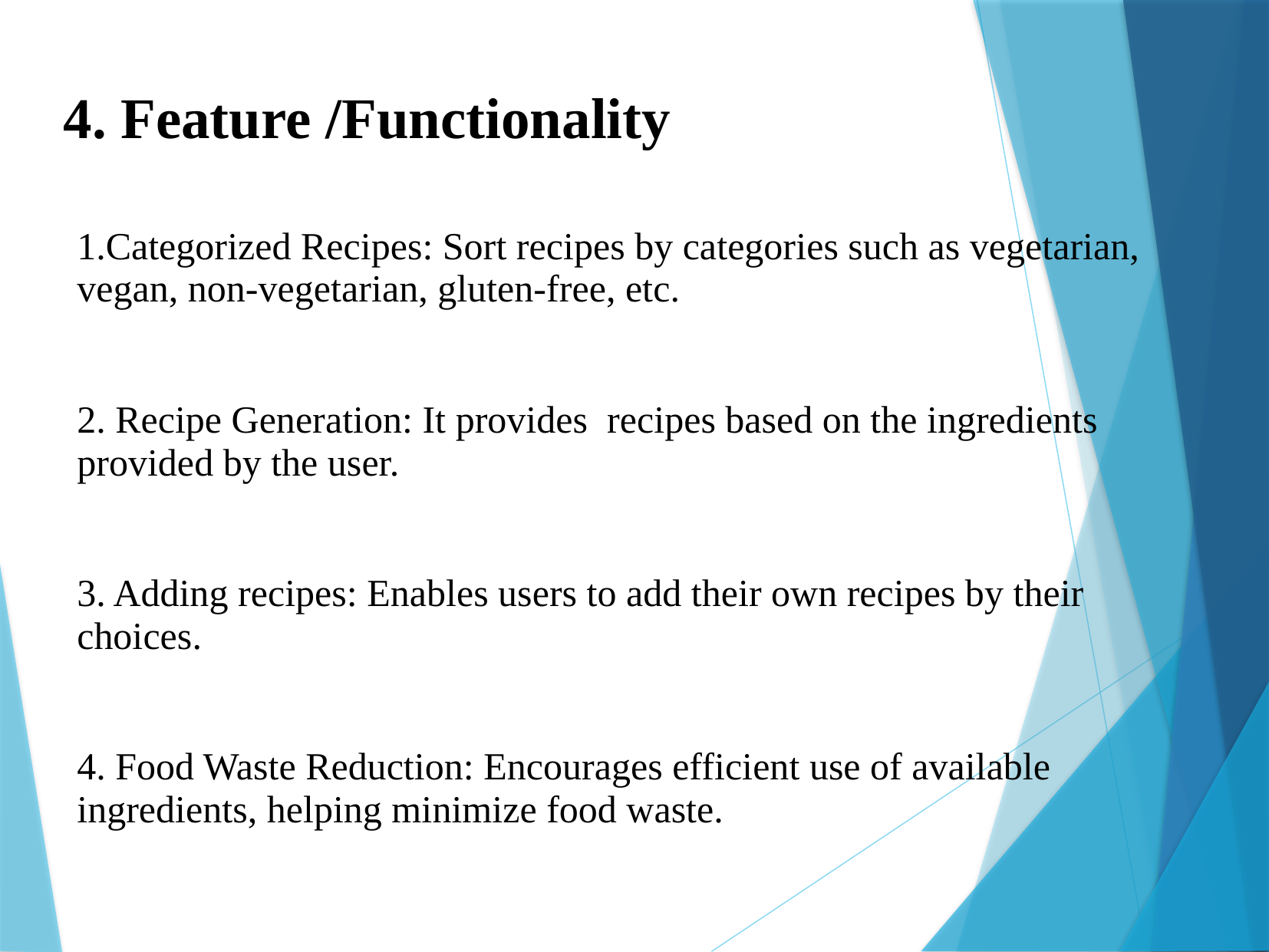

4. Feature /Functionality
1.Categorized Recipes: Sort recipes by categories such as vegetarian, vegan, non-vegetarian, gluten-free, etc.

2. Recipe Generation: It provides  recipes based on the ingredients provided by the user.

3. Adding recipes: Enables users to add their own recipes by their  choices.

4. Food Waste Reduction: Encourages efficient use of available ingredients, helping minimize food waste.